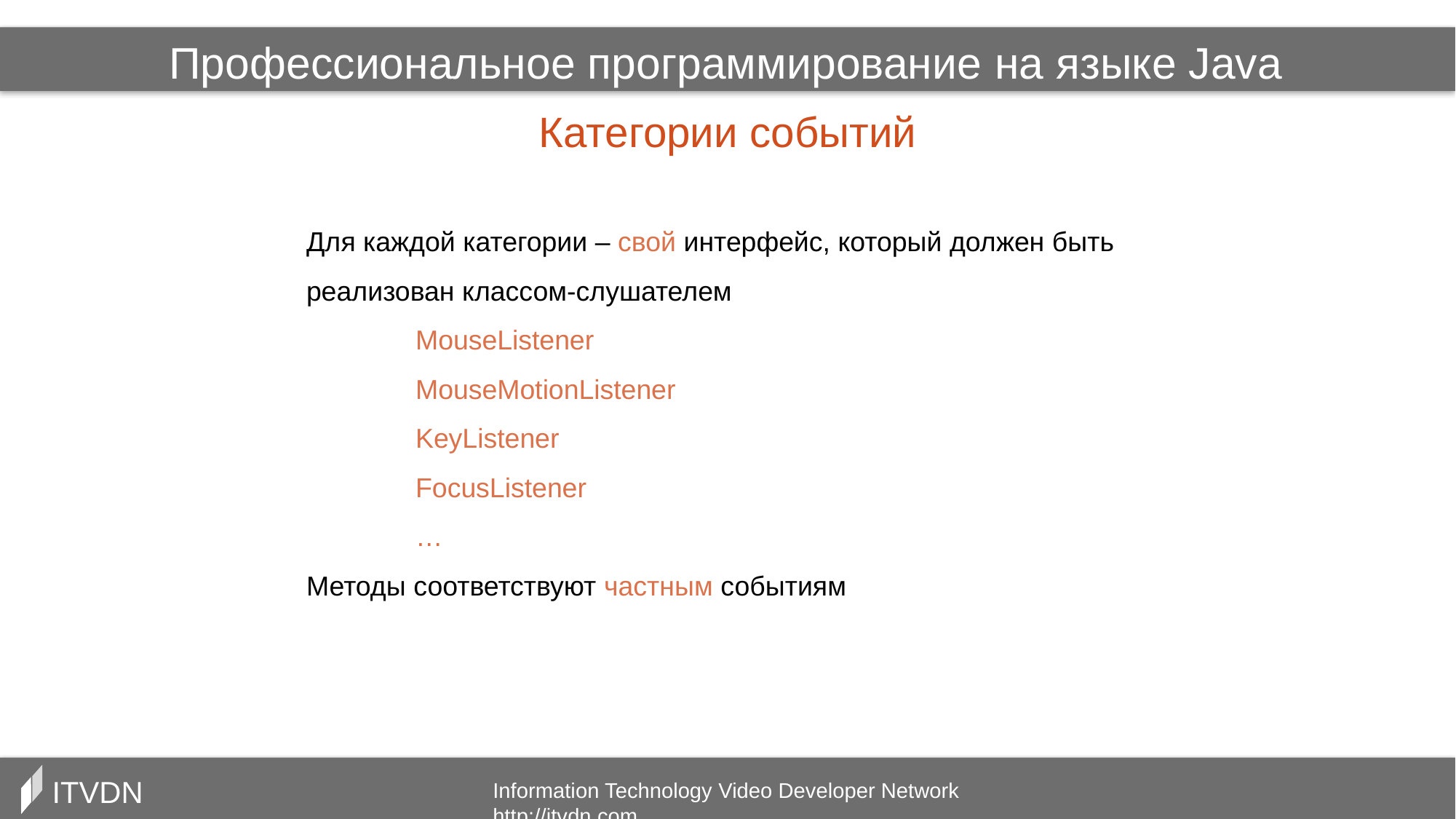

Профессиональное программирование на языке Java
Категории событий
Для каждой категории – свой интерфейс, который должен быть
реализован классом-слушателем
	MouseListener
	MouseMotionListener
	KeyListener
	FocusListener
	…
Методы соответствуют частным событиям

ITVDN
Information Technology Video Developer Network                                                       http://itvdn.com